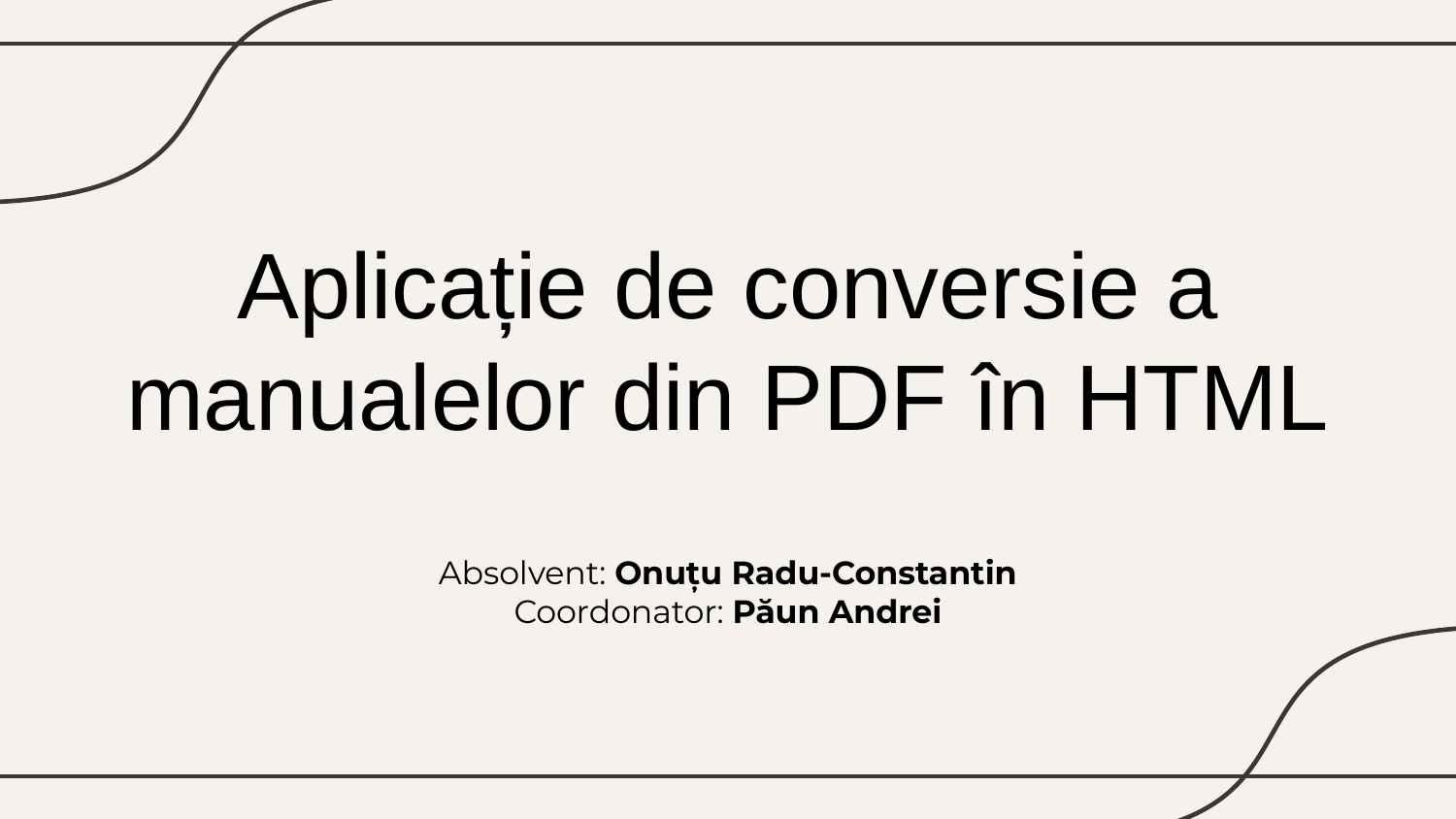

# Aplicație de conversie a manualelor din PDF în HTML
Absolvent: Onuțu Radu-Constantin
Coordonator: Păun Andrei